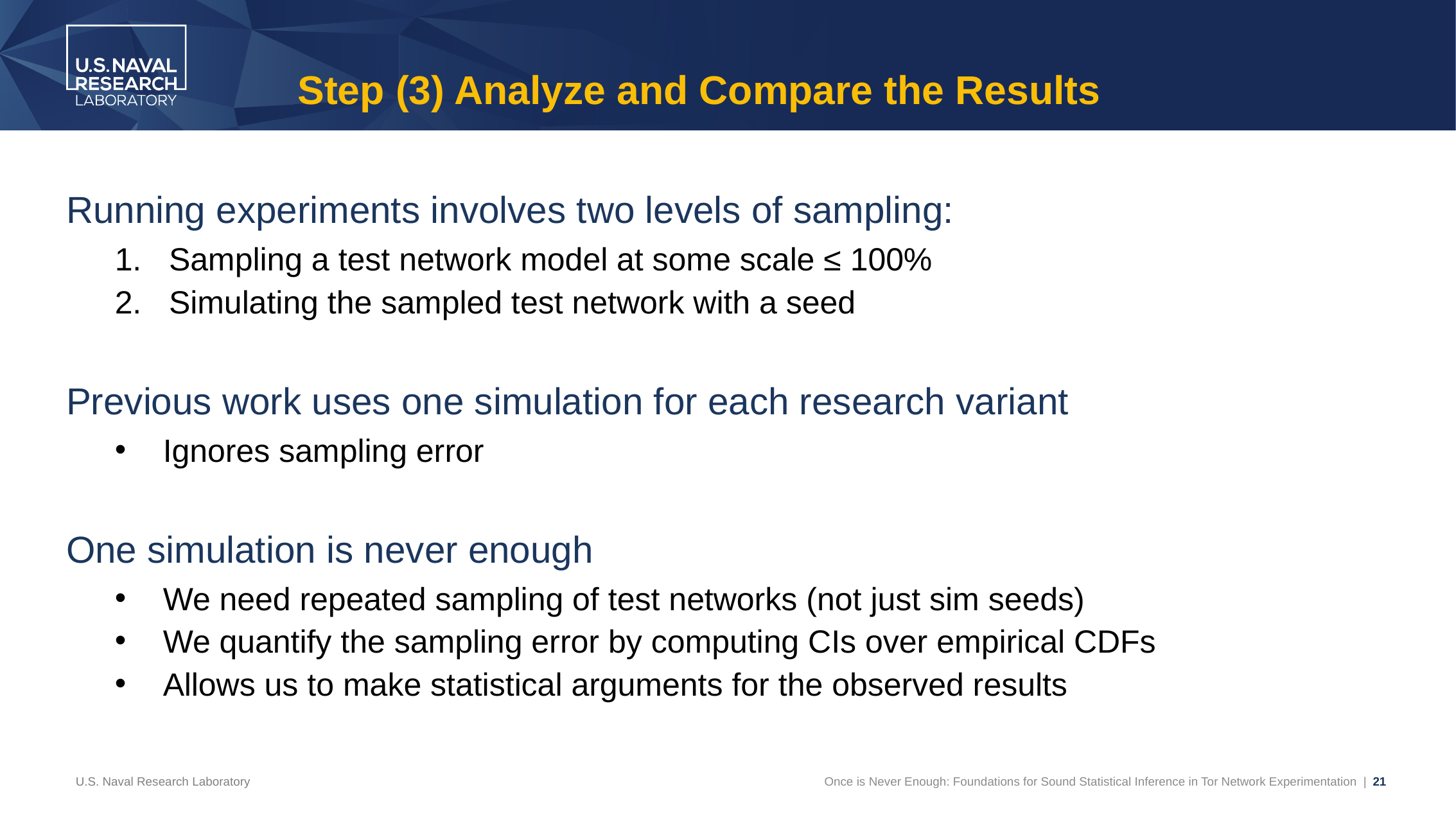

# Step (3) Analyze and Compare the Results
Running experiments involves two levels of sampling:
Sampling a test network model at some scale ≤ 100%
Simulating the sampled test network with a seed

Previous work uses one simulation for each research variant
Ignores sampling error

One simulation is never enough
We need repeated sampling of test networks (not just sim seeds)
We quantify the sampling error by computing CIs over empirical CDFs
Allows us to make statistical arguments for the observed results
U.S. Naval Research Laboratory
Once is Never Enough: Foundations for Sound Statistical Inference in Tor Network Experimentation  |  21